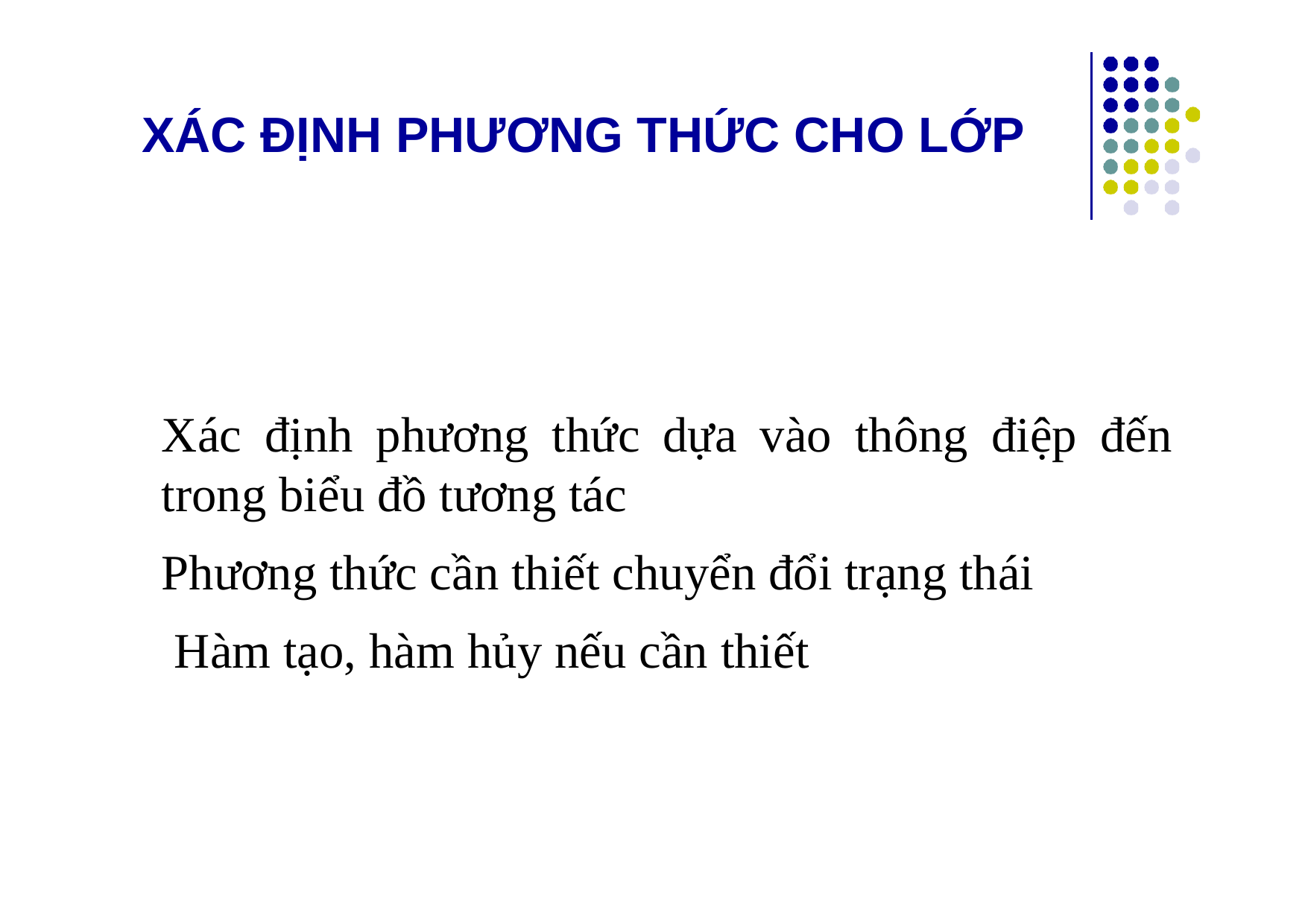

# XÁC ĐỊNH PHƯƠNG THỨC CHO LỚP
Xác định phương thức dựa vào thông điệp đến trong biểu đồ tương tác
Phương thức cần thiết chuyển đổi trạng thái
 Hàm tạo, hàm hủy nếu cần thiết